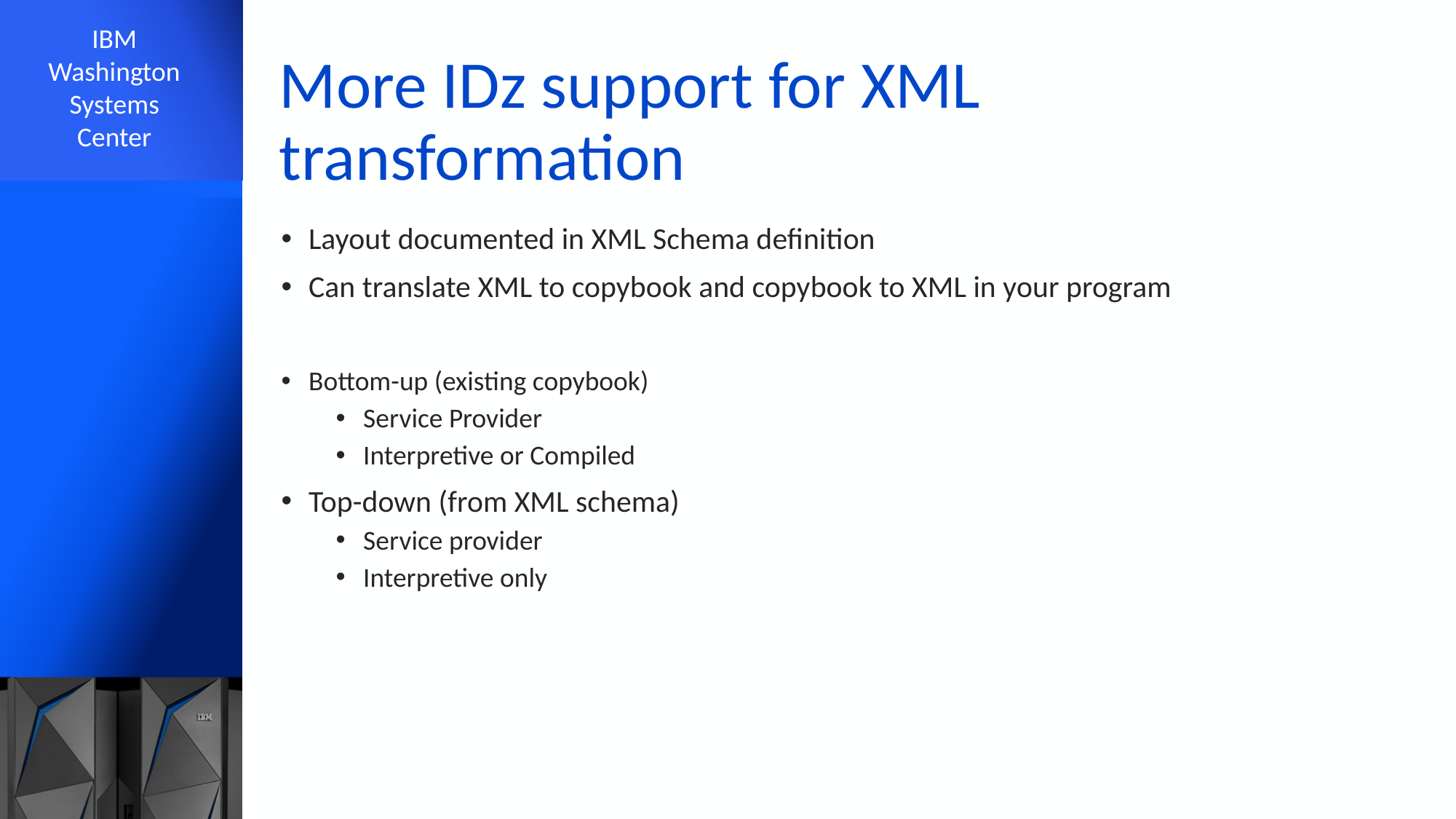

# More IDz support for XML transformation
Layout documented in XML Schema definition
Can translate XML to copybook and copybook to XML in your program

Bottom-up (existing copybook)
Service Provider
Interpretive or Compiled
Top-down (from XML schema)
Service provider
Interpretive only